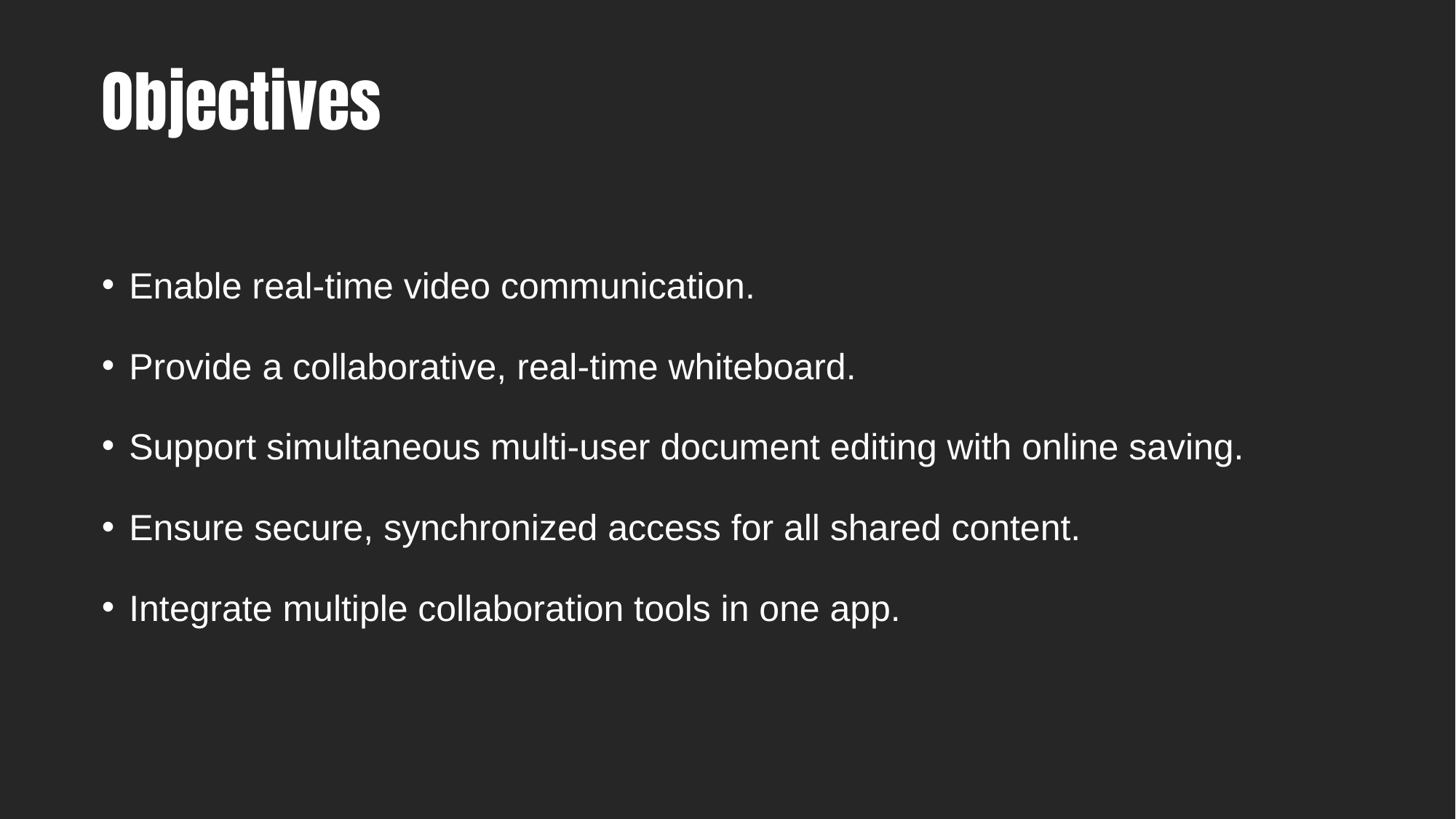

# Objectives

Enable real-time video communication.
Provide a collaborative, real-time whiteboard.
Support simultaneous multi-user document editing with online saving.
Ensure secure, synchronized access for all shared content.
Integrate multiple collaboration tools in one app.